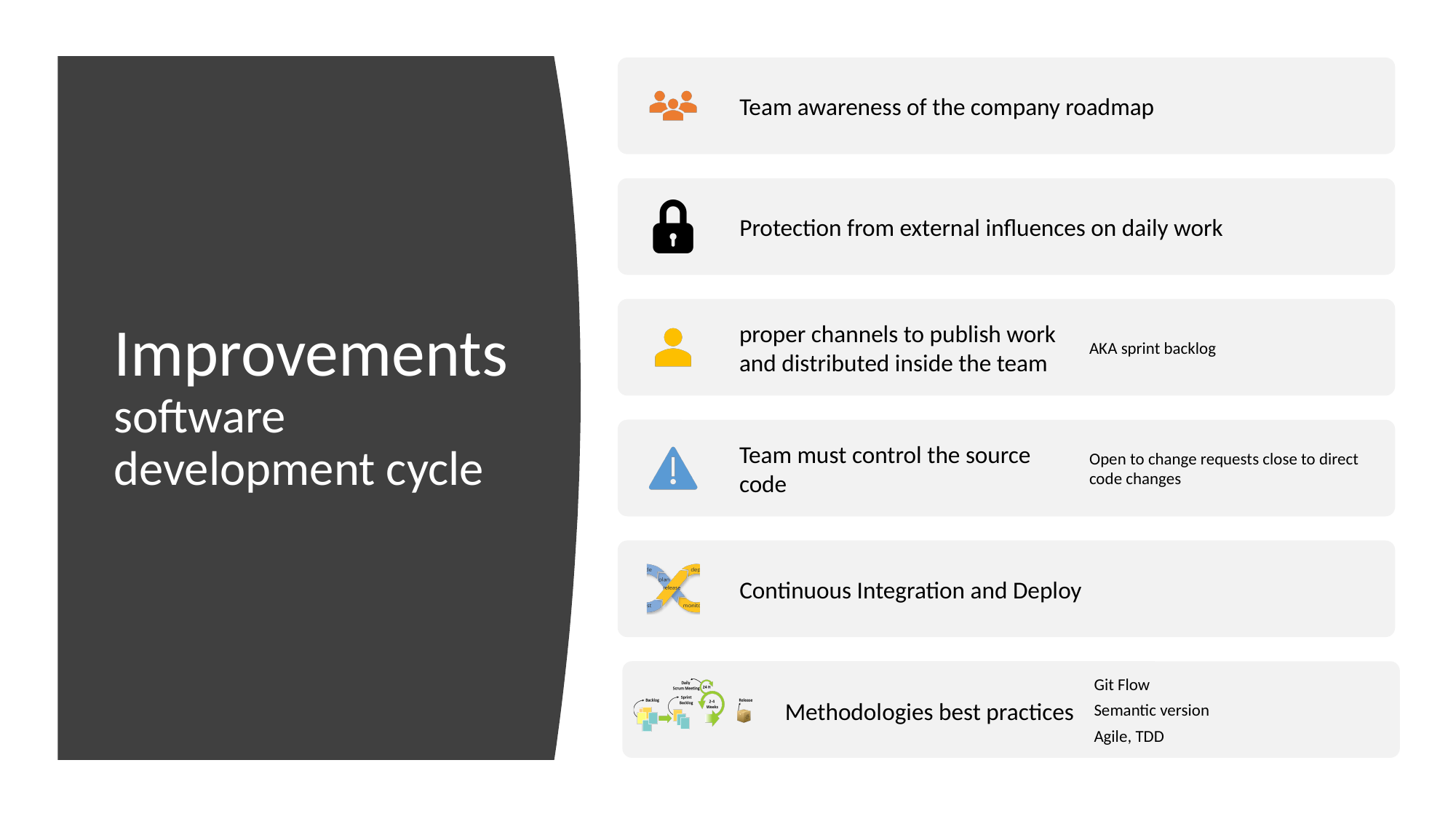

Team awareness of the company roadmap
Protection from external influences on daily work
proper channels to publish work and distributed inside the team
AKA sprint backlog
Team must control the source code
Open to change requests close to direct code changes
Continuous Integration and Deploy
Methodologies best practices
Git Flow
Semantic version
Agile, TDD

# Improvements software development cycle